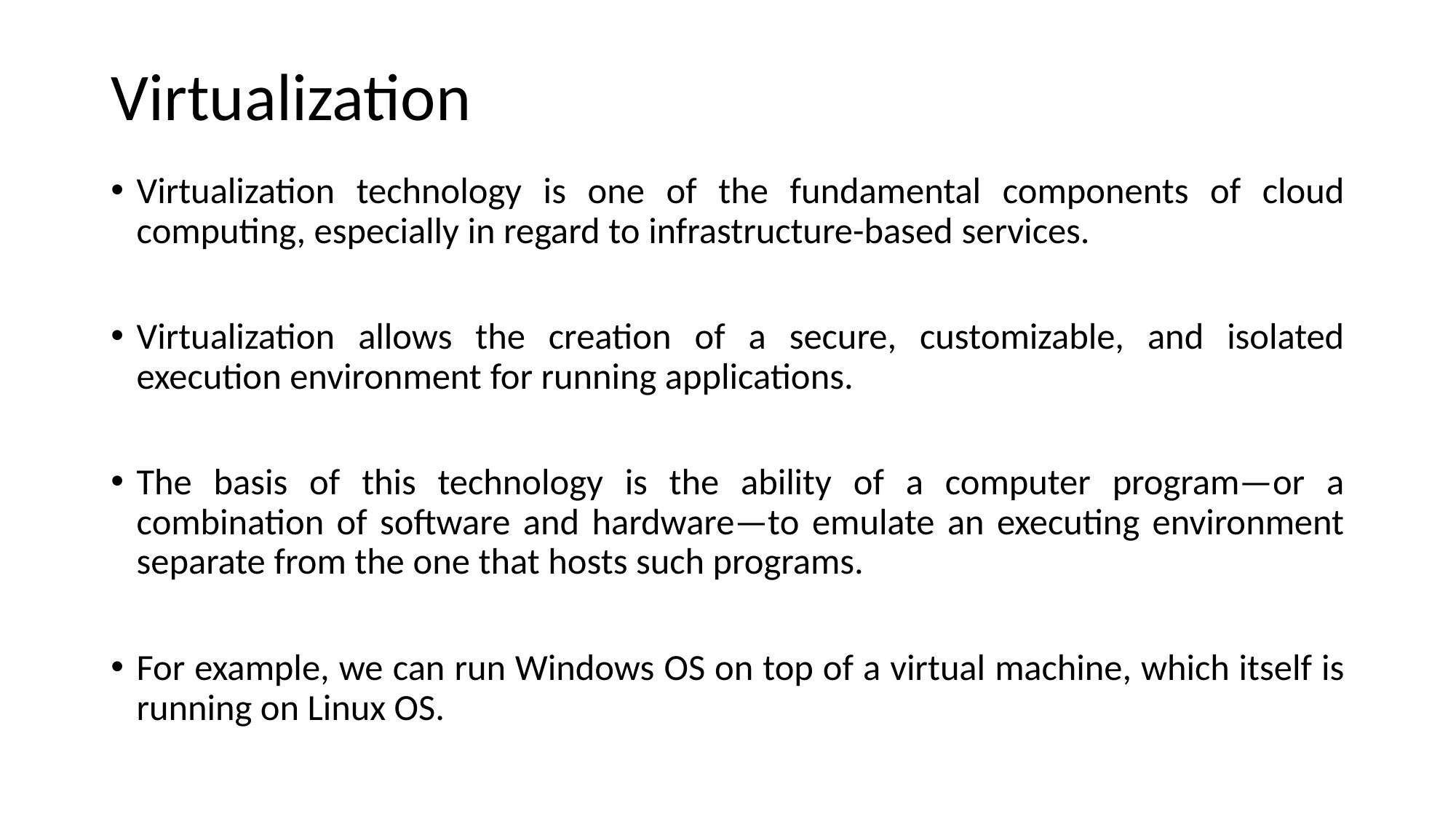

# Virtualization
Virtualization technology is one of the fundamental components of cloud computing, especially in regard to infrastructure-based services.

Virtualization allows the creation of a secure, customizable, and isolated execution environment for running applications.

The basis of this technology is the ability of a computer program—or a combination of software and hardware—to emulate an executing environment separate from the one that hosts such programs.

For example, we can run Windows OS on top of a virtual machine, which itself is running on Linux OS.